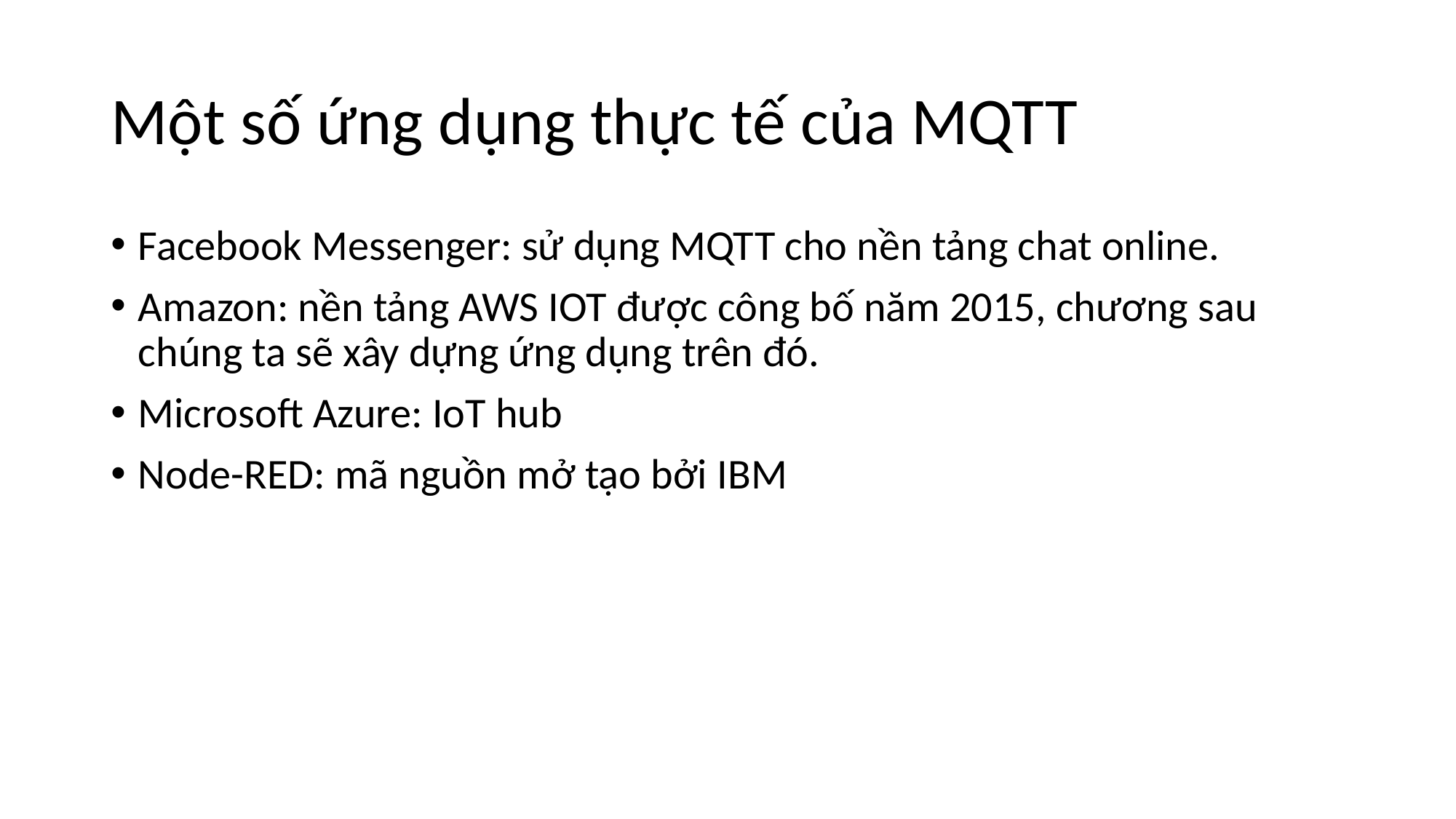

# Một số ứng dụng thực tế của MQTT
Facebook Messenger: sử dụng MQTT cho nền tảng chat online.
Amazon: nền tảng AWS IOT được công bố năm 2015, chương sau chúng ta sẽ xây dựng ứng dụng trên đó.
Microsoft Azure: IoT hub
Node-RED: mã nguồn mở tạo bởi IBM